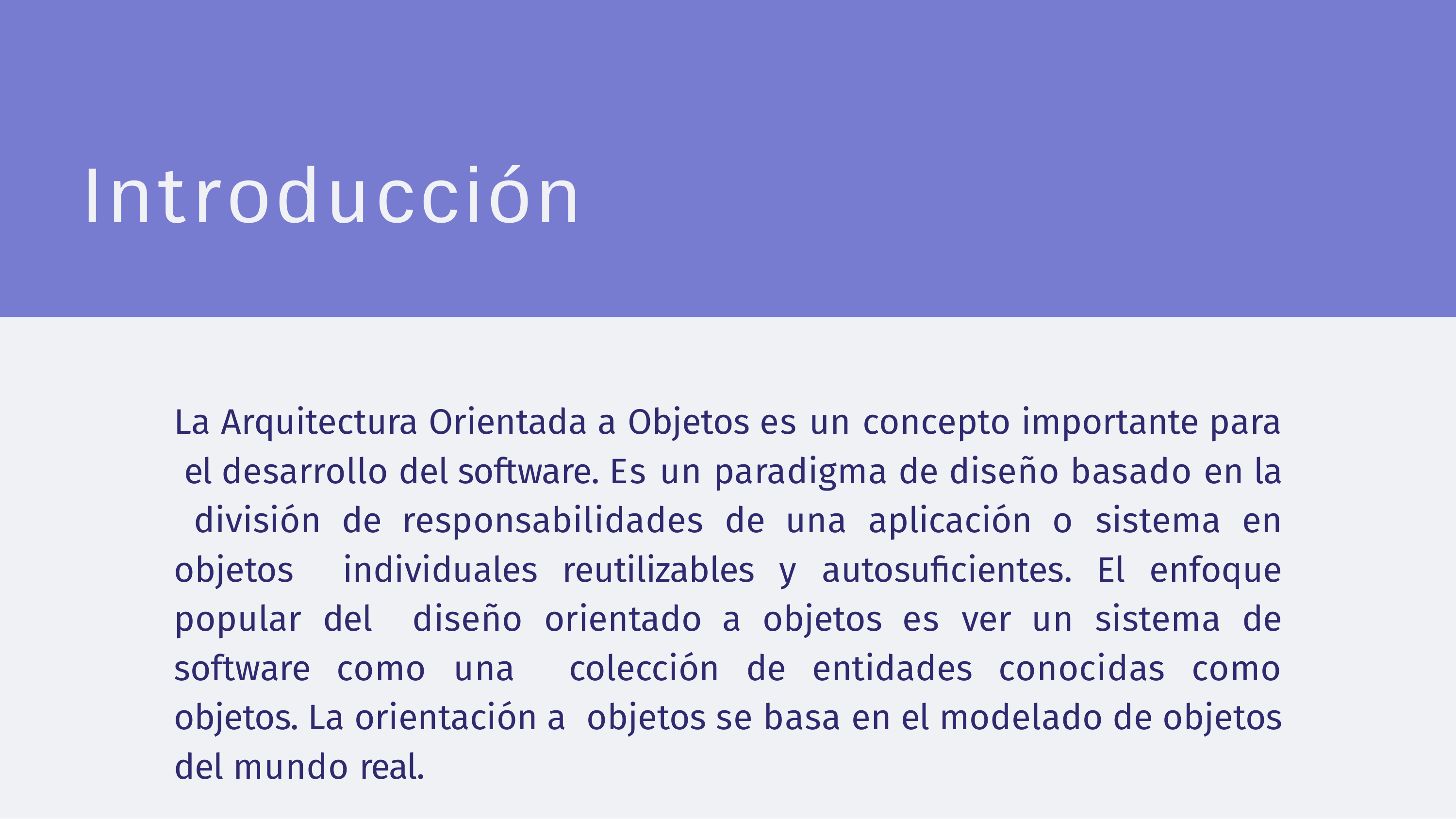

# Introducción
La Arquitectura Orientada a Objetos es un concepto importante para  el desarrollo del software. Es un paradigma de diseño basado en la  división de responsabilidades de una aplicación o sistema en objetos  individuales reutilizables y autosuficientes. El enfoque popular del  diseño orientado a objetos es ver un sistema de software como una  colección de entidades conocidas como objetos. La orientación a  objetos se basa en el modelado de objetos del mundo real.